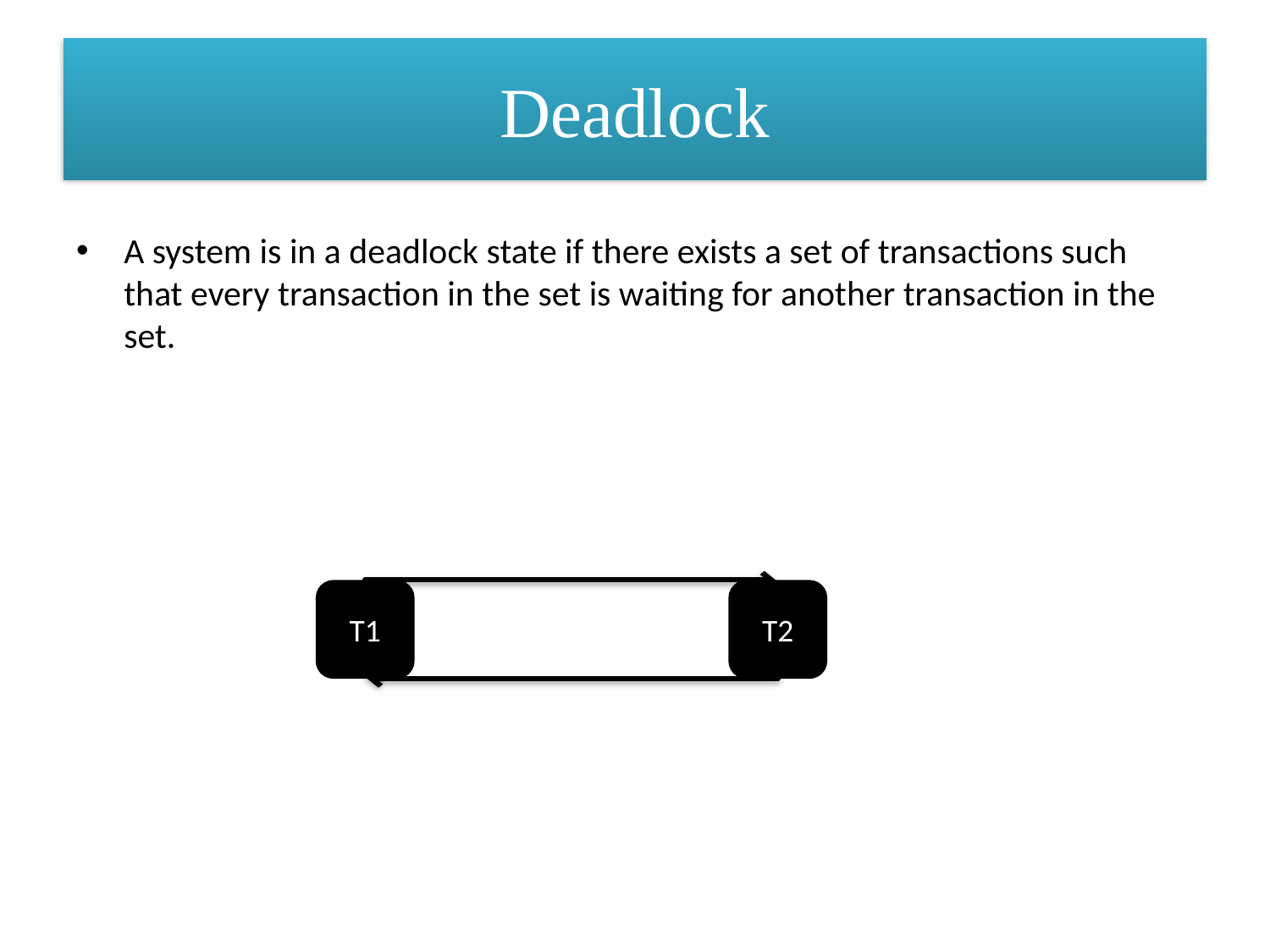

# Deadlock
A system is in a deadlock state if there exists a set of transactions such that every transaction in the set is waiting for another transaction in the set.

T1
T2